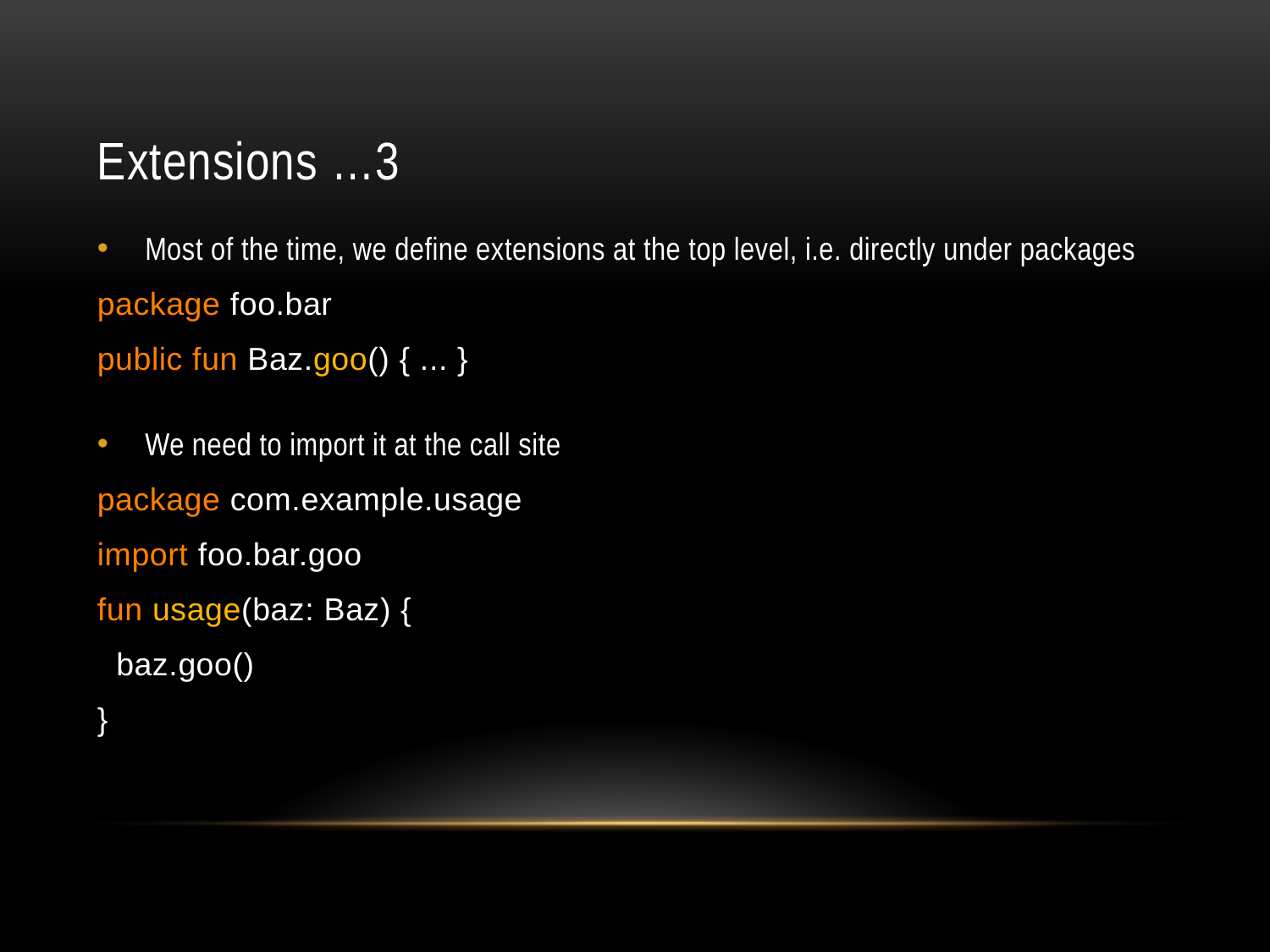

# Extensions …3
Most of the time, we define extensions at the top level, i.e. directly under packages
package foo.bar
public fun Baz.goo() { ... }

We need to import it at the call site
package com.example.usage
import foo.bar.goo
fun usage(baz: Baz) {
  baz.goo()
}